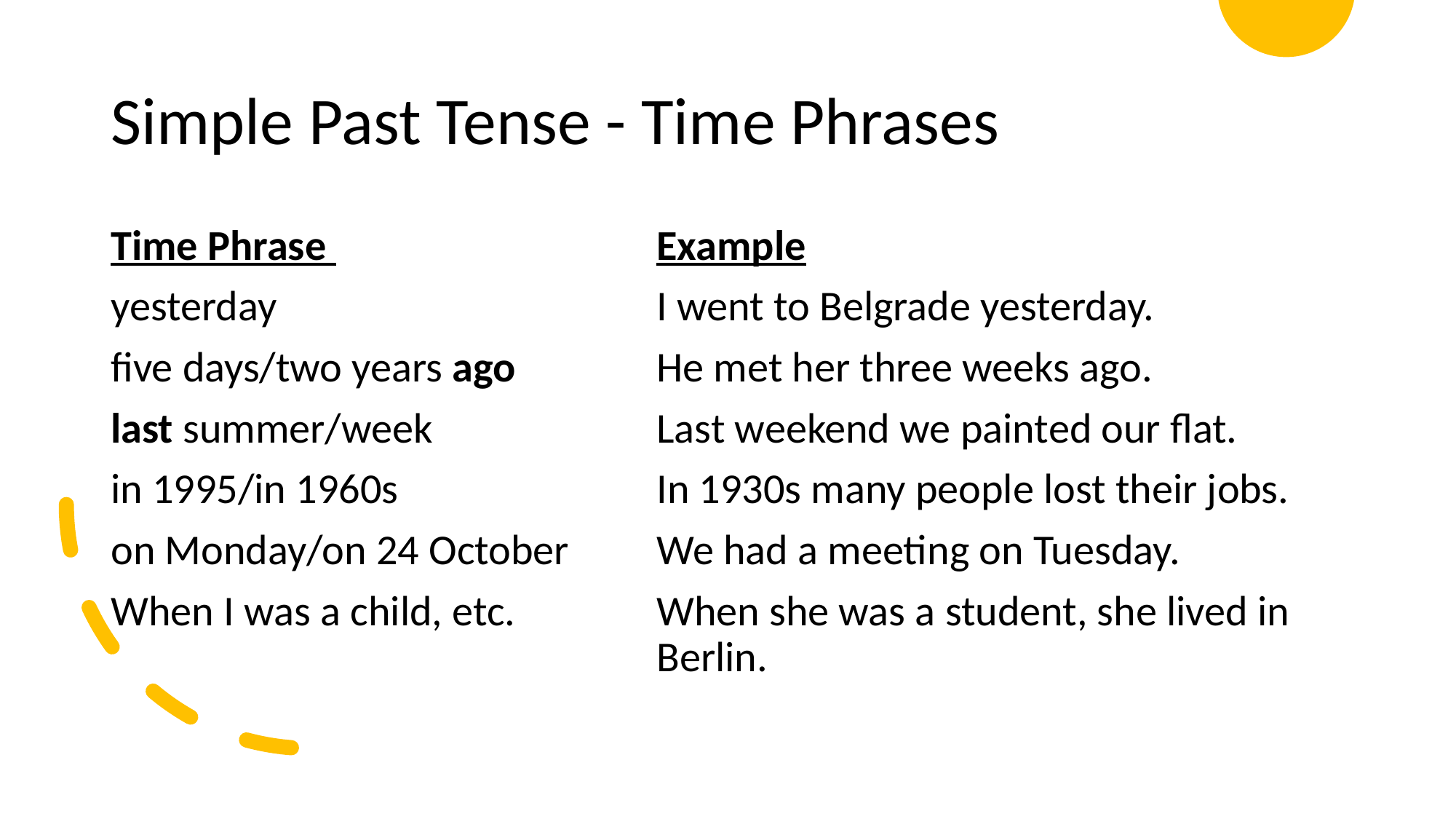

# Simple Past Tense - Time Phrases
Time Phrase 			Example
yesterday 				I went to Belgrade yesterday.
five days/two years ago		He met her three weeks ago.
last summer/week			Last weekend we painted our flat.
in 1995/in 1960s 			In 1930s many people lost their jobs.
on Monday/on 24 October  	We had a meeting on Tuesday.
When I was a child, etc. 		When she was a student, she lived in 						Berlin.